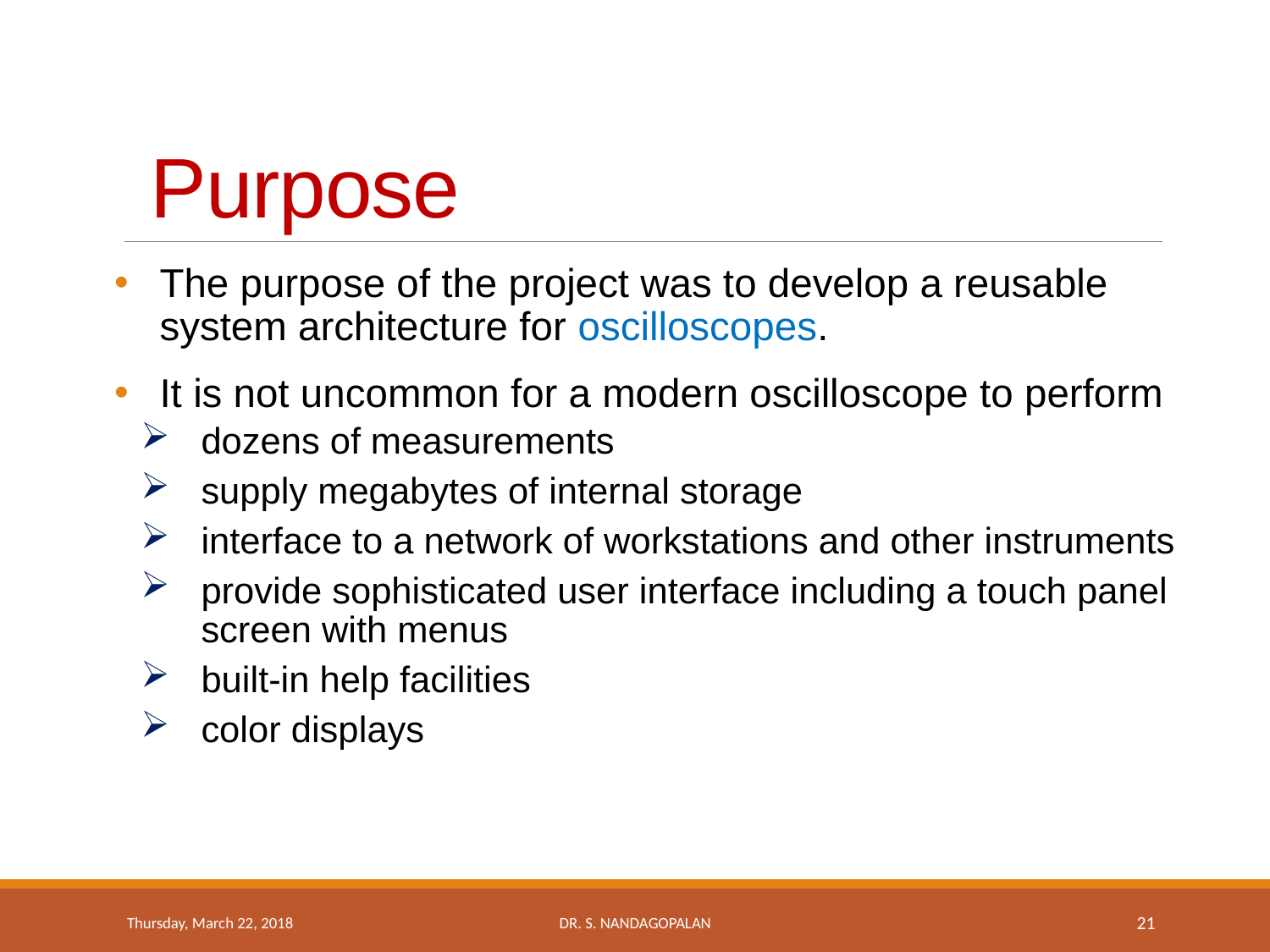

# Purpose
The purpose of the project was to develop a reusable system architecture for oscilloscopes.
It is not uncommon for a modern oscilloscope to perform
dozens of measurements
supply megabytes of internal storage
interface to a network of workstations and other instruments
provide sophisticated user interface including a touch panel screen with menus
built-in help facilities
color displays
Thursday, March 22, 2018
Dr. S. Nandagopalan
21